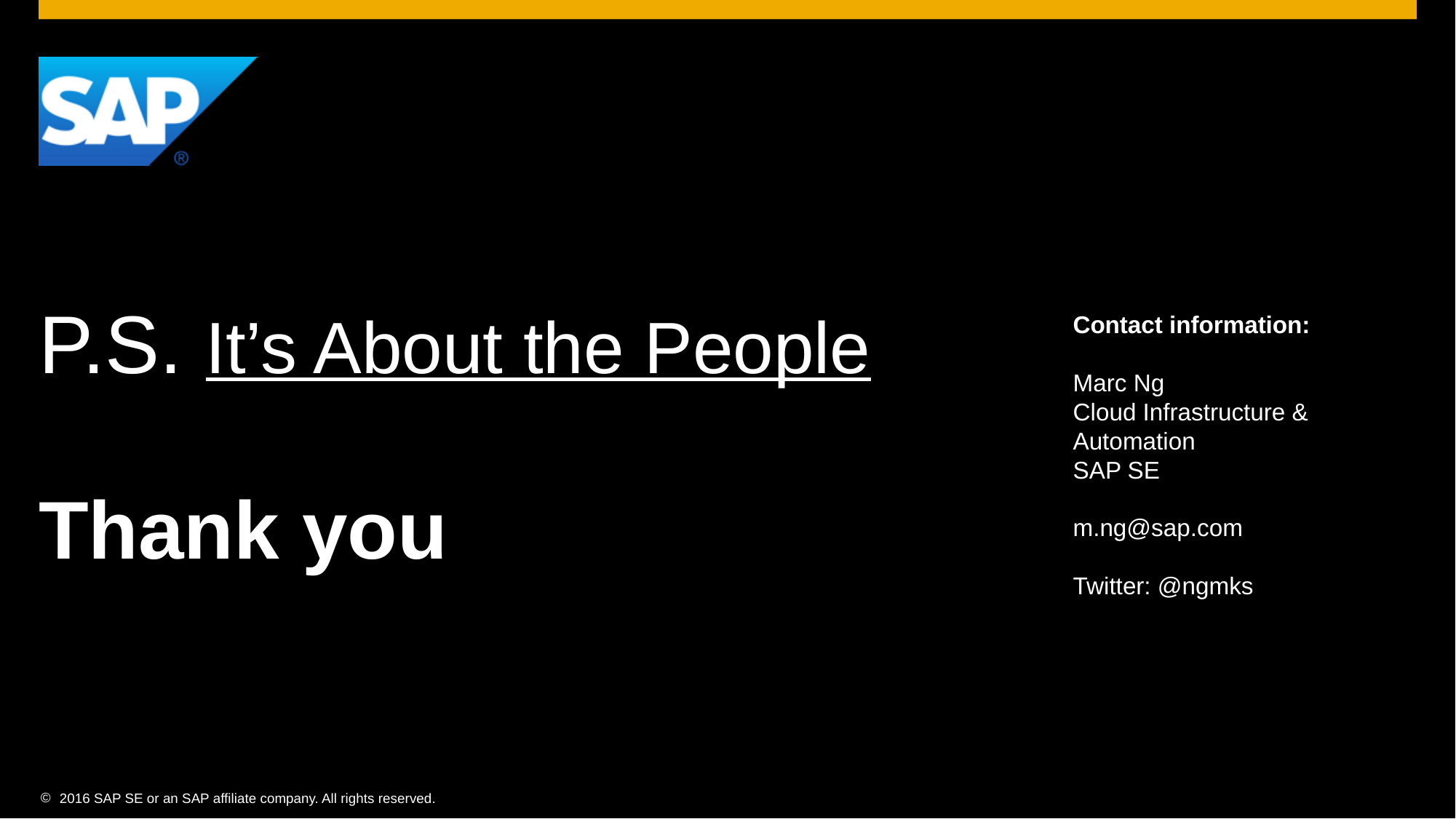

# P.S. It’s About the People Thank you
Contact information:

Marc Ng
Cloud Infrastructure & Automation
SAP SE

m.ng@sap.com

Twitter: @ngmks